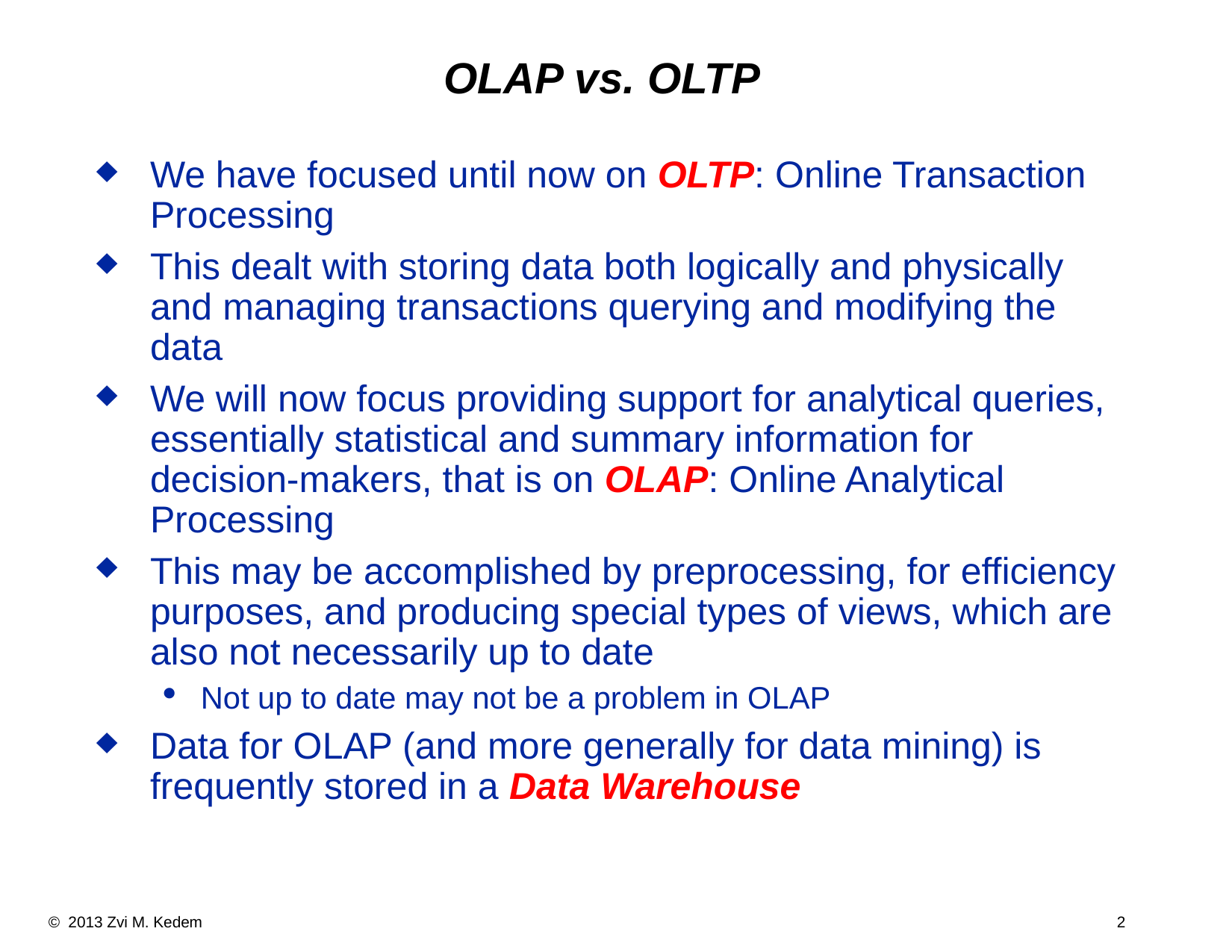

# OLAP vs. OLTP
We have focused until now on OLTP: Online Transaction Processing
This dealt with storing data both logically and physically and managing transactions querying and modifying the data
We will now focus providing support for analytical queries, essentially statistical and summary information for decision-makers, that is on OLAP: Online Analytical Processing
This may be accomplished by preprocessing, for efficiency purposes, and producing special types of views, which are also not necessarily up to date
Not up to date may not be a problem in OLAP
Data for OLAP (and more generally for data mining) is frequently stored in a Data Warehouse